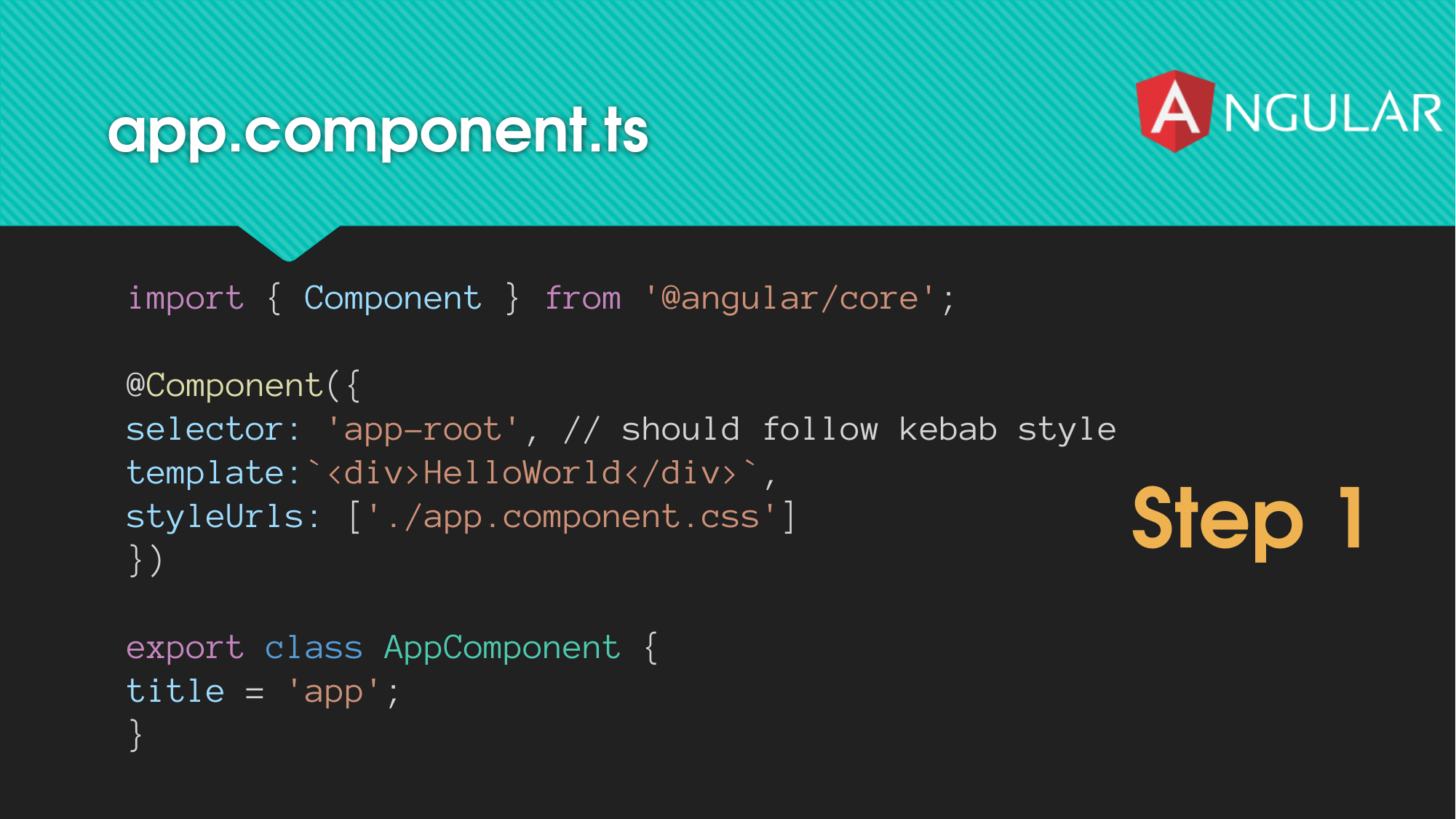

# app.component.ts
import { Component } from '@angular/core';

@Component({
selector: 'app-root', // should follow kebab style
template:`<div>HelloWorld</div>`,
styleUrls: ['./app.component.css']
})

export class AppComponent {
title = 'app';
}
Step 1